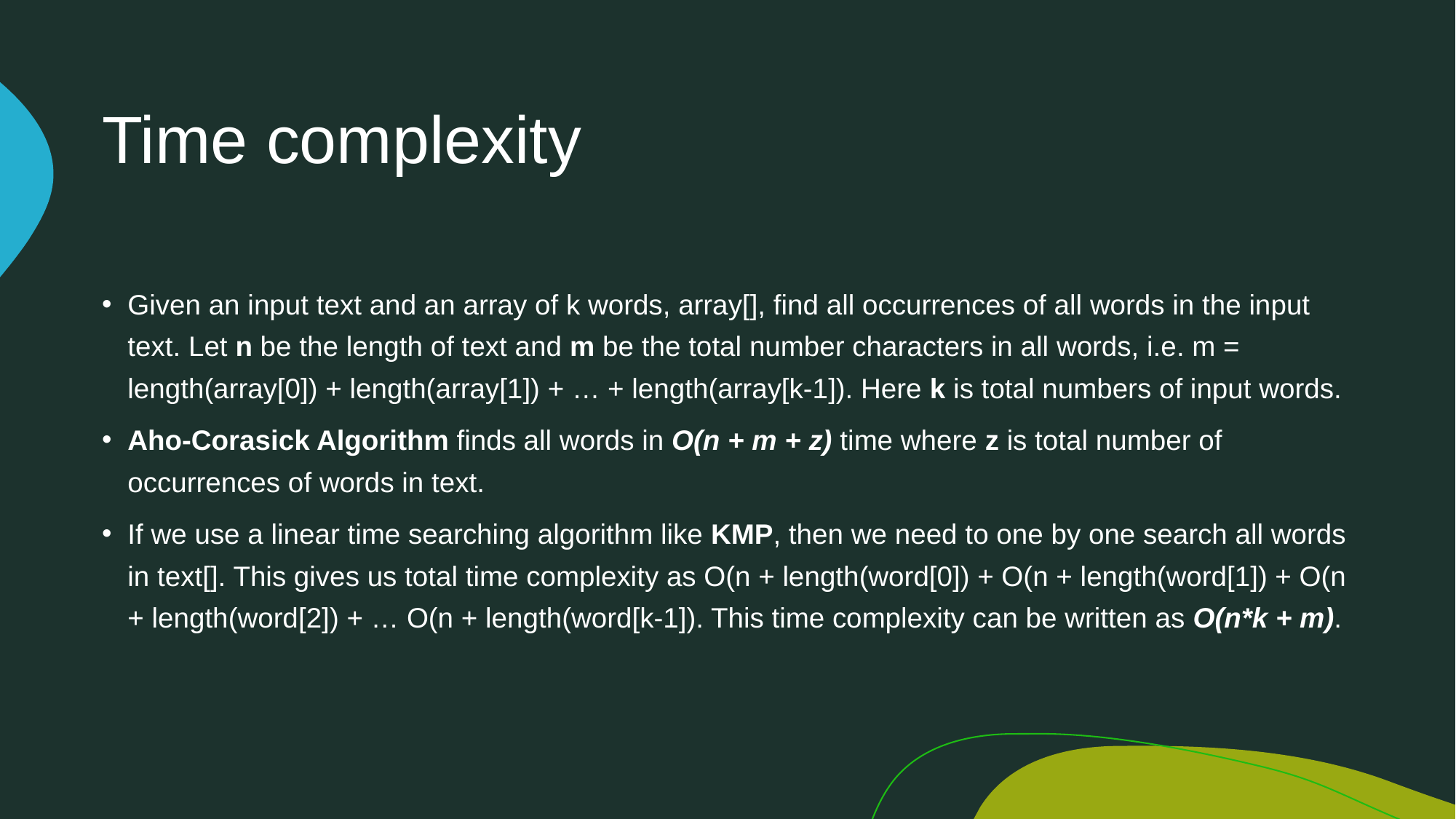

# Time complexity
Given an input text and an array of k words, array[], find all occurrences of all words in the input text. Let n be the length of text and m be the total number characters in all words, i.e. m = length(array[0]) + length(array[1]) + … + length(array[k-1]). Here k is total numbers of input words.
Aho-Corasick Algorithm finds all words in O(n + m + z) time where z is total number of occurrences of words in text.
If we use a linear time searching algorithm like KMP, then we need to one by one search all words in text[]. This gives us total time complexity as O(n + length(word[0]) + O(n + length(word[1]) + O(n + length(word[2]) + … O(n + length(word[k-1]). This time complexity can be written as O(n*k + m).